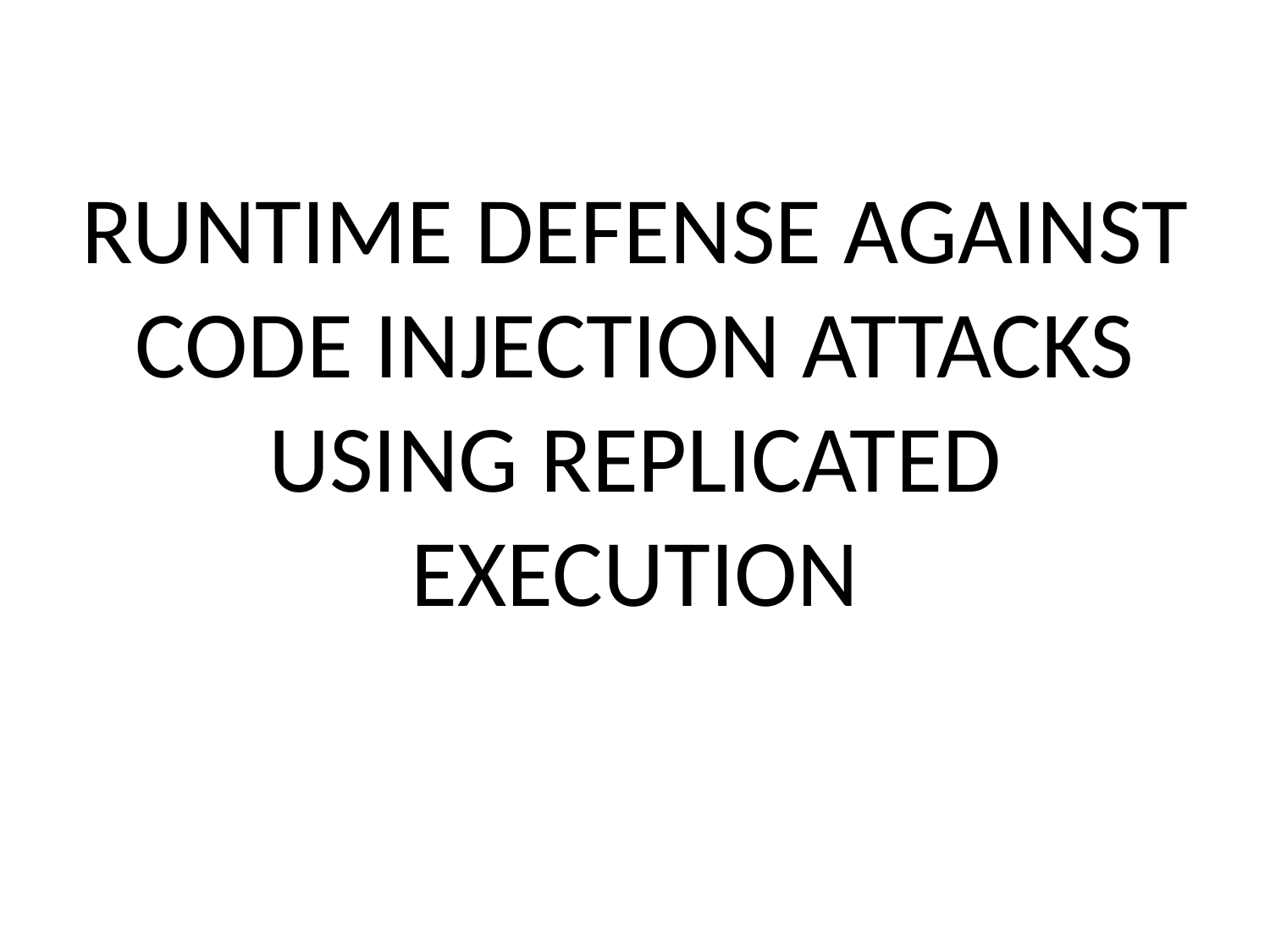

# RUNTIME DEFENSE AGAINST CODE INJECTION ATTACKS USING REPLICATED EXECUTION